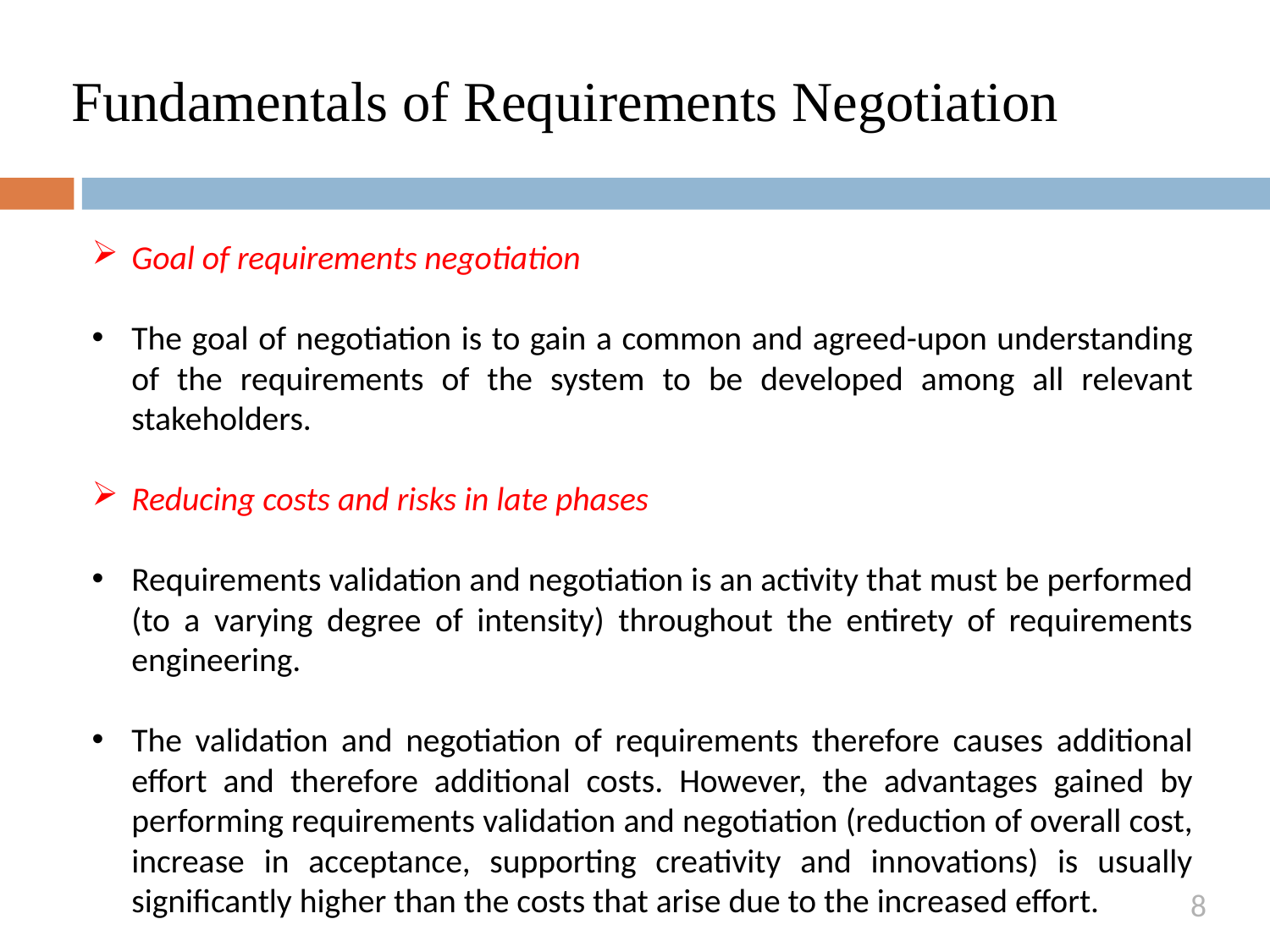

# Fundamentals of Requirements Negotiation
Goal of requirements negotiation

The goal of negotiation is to gain a common and agreed-upon understanding of the requirements of the system to be developed among all relevant stakeholders.

Reducing costs and risks in late phases

Requirements validation and negotiation is an activity that must be performed (to a varying degree of intensity) throughout the entirety of requirements engineering.

The validation and negotiation of requirements therefore causes additional effort and therefore additional costs. However, the advantages gained by performing requirements validation and negotiation (reduction of overall cost, increase in acceptance, supporting creativity and innovations) is usually significantly higher than the costs that arise due to the increased effort.
8